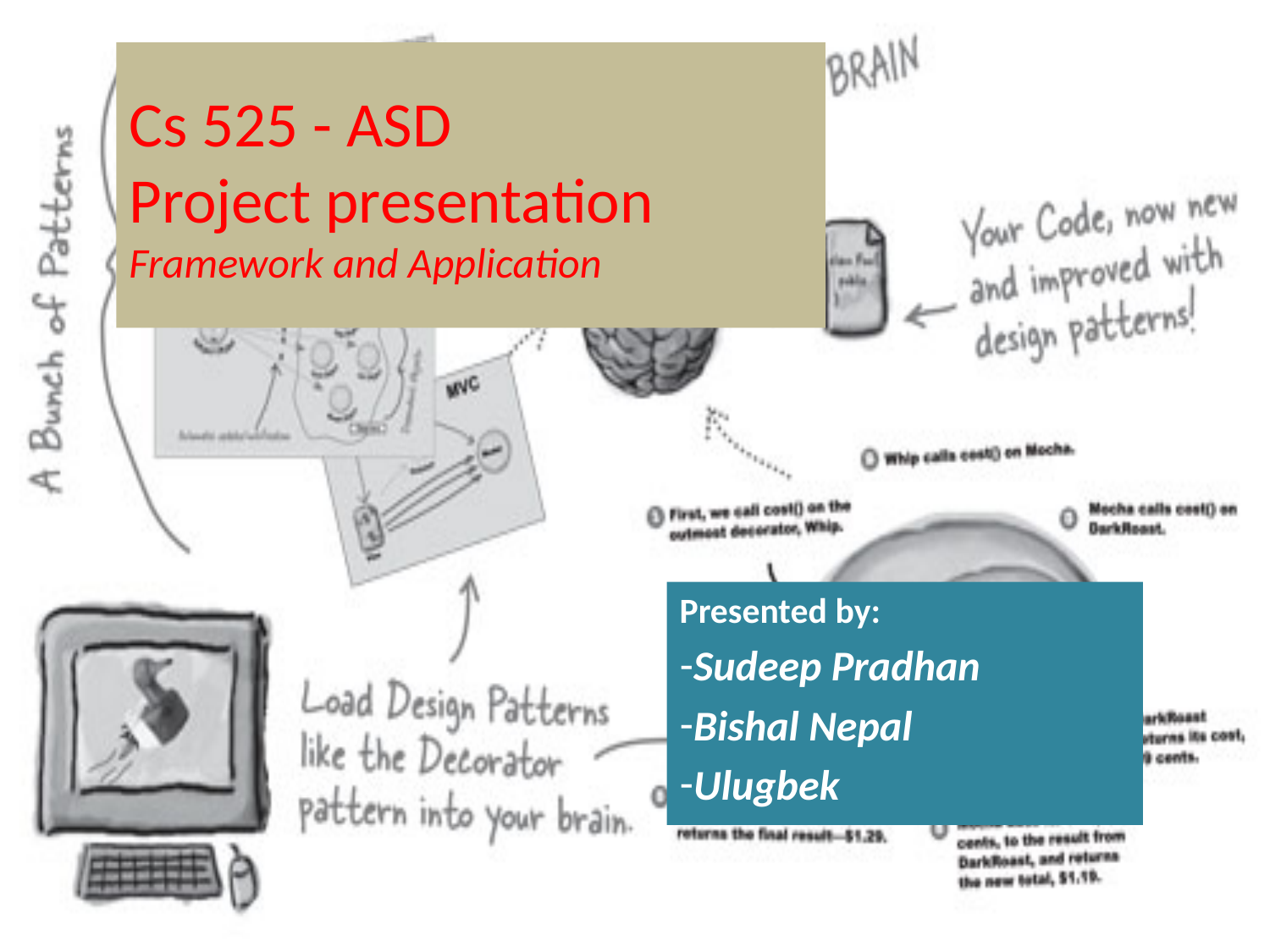

# Cs 525 - ASD Project presentation Framework and Application
Presented by:
Sudeep Pradhan
Bishal Nepal
Ulugbek